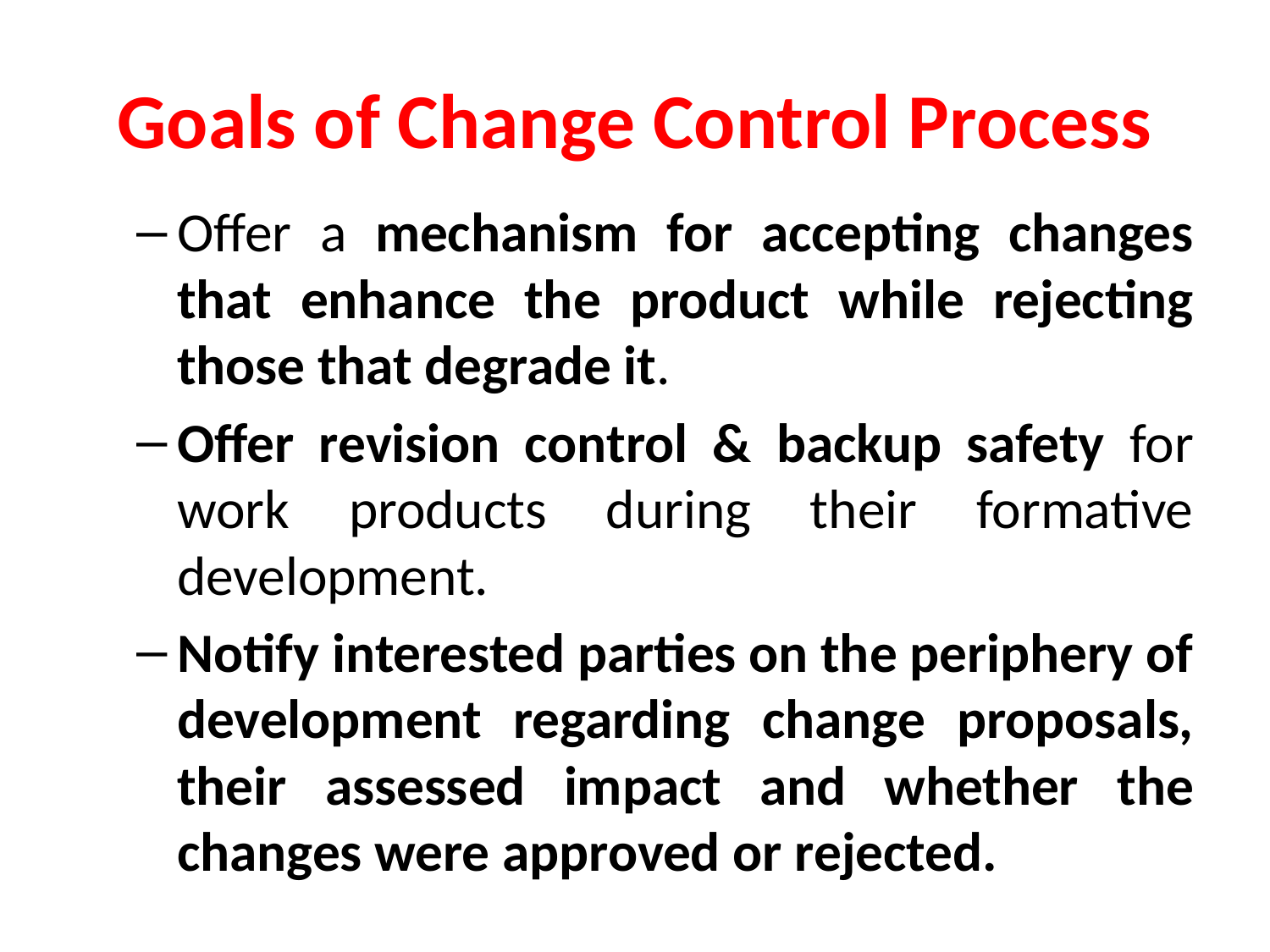

# Goals of Change Control Process
Offer a mechanism for accepting changes that enhance the product while rejecting those that degrade it.
Offer revision control & backup safety for work products during their formative development.
Notify interested parties on the periphery of development regarding change proposals, their assessed impact and whether the changes were approved or rejected.